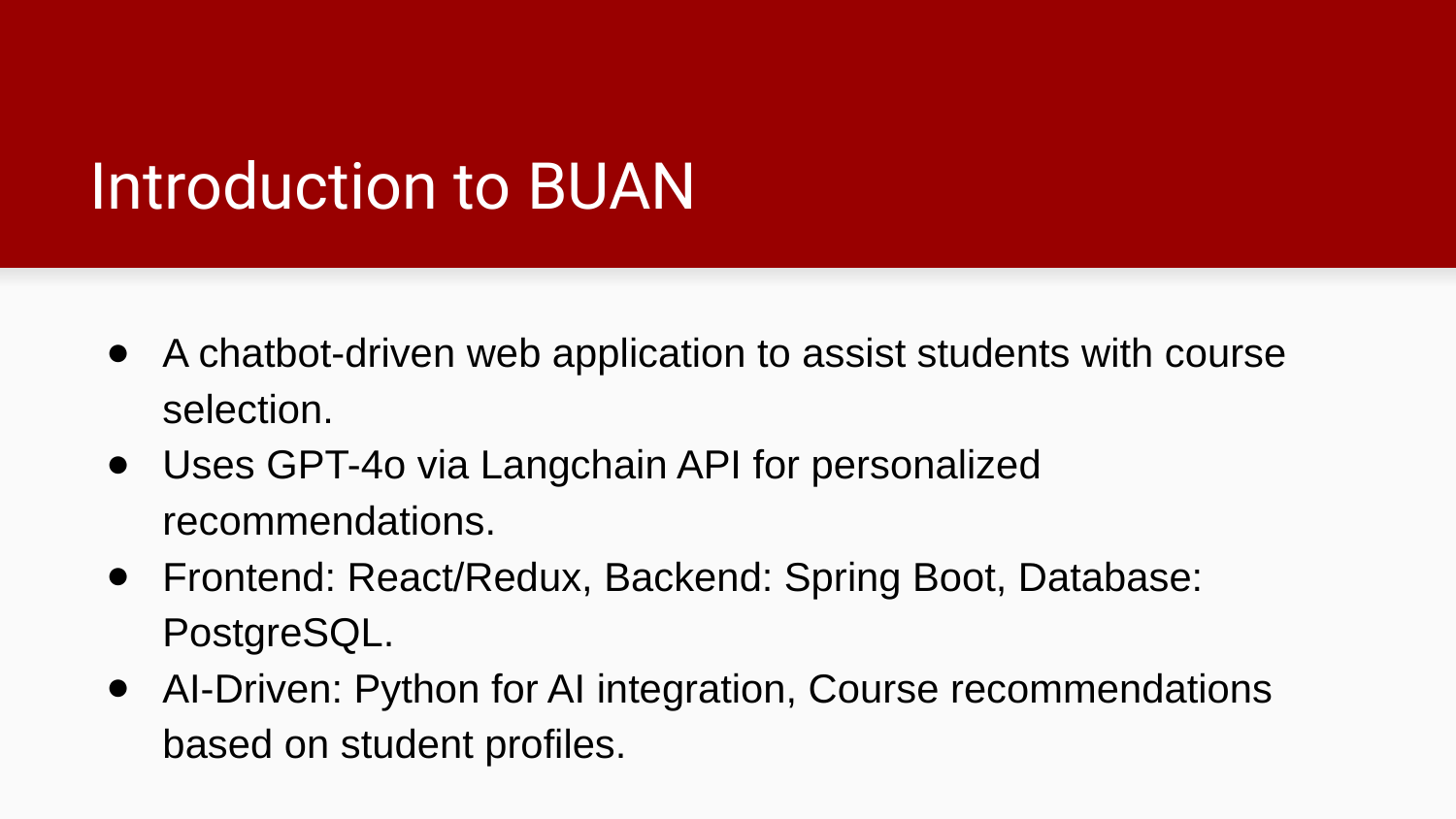

# Introduction to BUAN
A chatbot-driven web application to assist students with course selection.
Uses GPT-4o via Langchain API for personalized recommendations.
Frontend: React/Redux, Backend: Spring Boot, Database: PostgreSQL.
AI-Driven: Python for AI integration, Course recommendations based on student profiles.